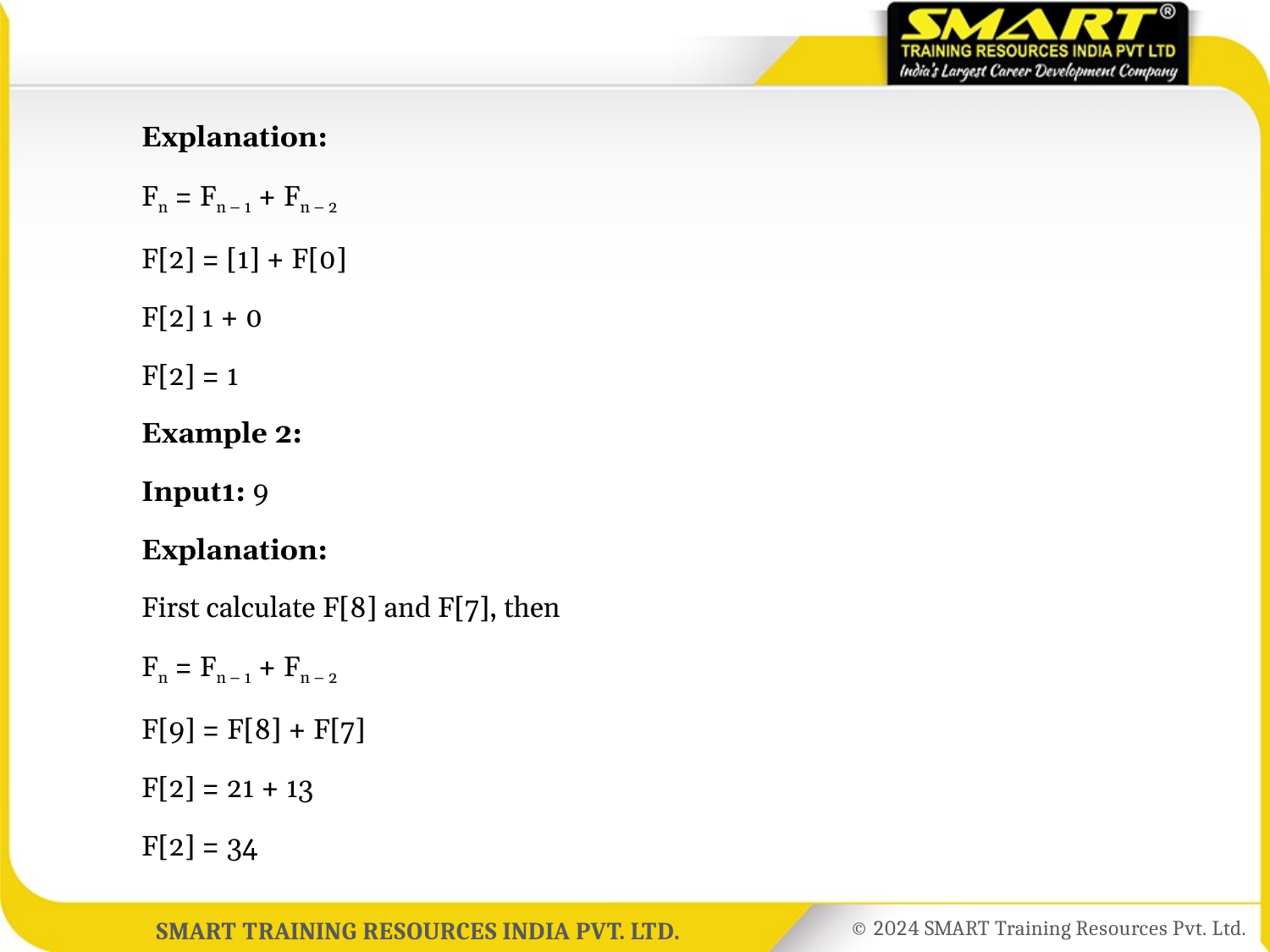

Explanation:
	Fn = Fn – 1 + Fn – 2
	F[2] = [1] + F[0]
	F[2] 1 + 0
	F[2] = 1
	Example 2:
	Input1: 9
	Explanation:
	First calculate F[8] and F[7], then
	Fn = Fn – 1 + Fn – 2
	F[9] = F[8] + F[7]
	F[2] = 21 + 13
	F[2] = 34